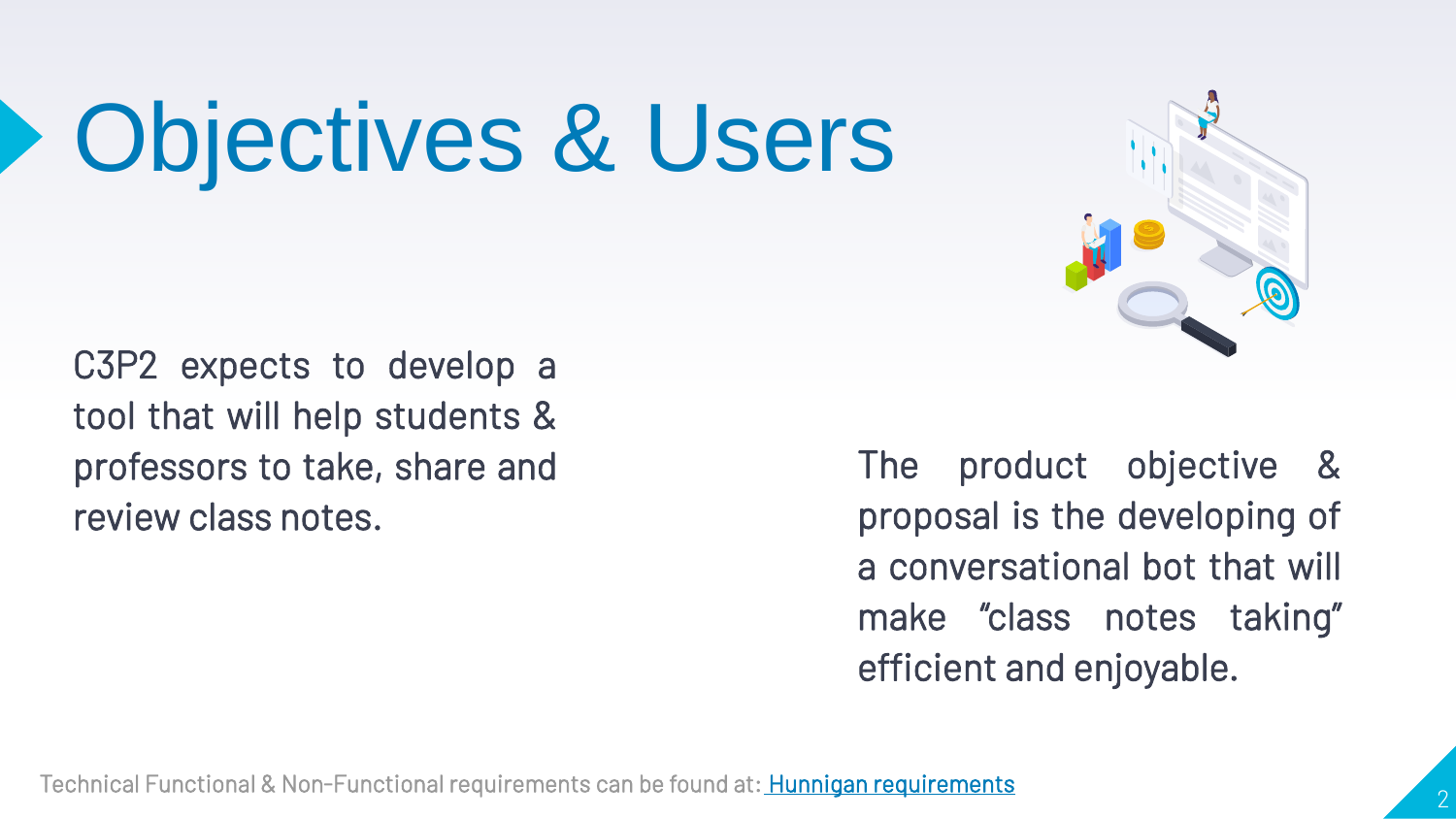

# Objectives & Users
C3P2 expects to develop a tool that will help students & professors to take, share and review class notes.
The product objective & proposal is the developing of a conversational bot that will make “class notes taking” efficient and enjoyable.
2
Technical Functional & Non-Functional requirements can be found at: Hunnigan requirements